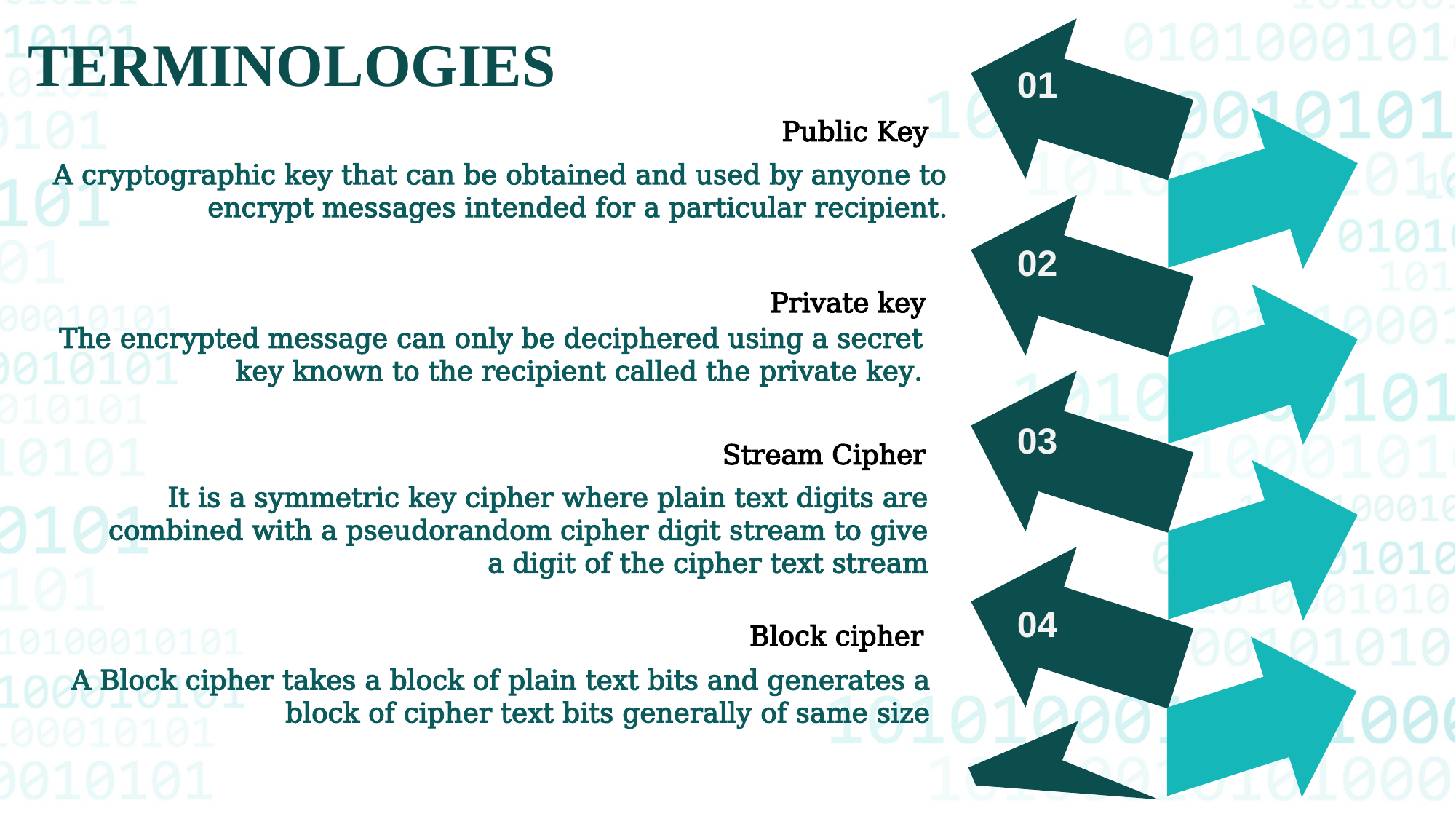

TERMINOLOGIES

01

02

03

04

Public Key
A cryptographic key that can be obtained and used by anyone to encrypt messages intended for a particular recipient.
Private key
The encrypted message can only be deciphered using a secret key known to the recipient called the private key.
Stream Cipher
It is a symmetric key cipher where plain text digits are combined with a pseudorandom cipher digit stream to give a digit of the cipher text stream
Block cipher
A Block cipher takes a block of plain text bits and generates a block of cipher text bits generally of same size